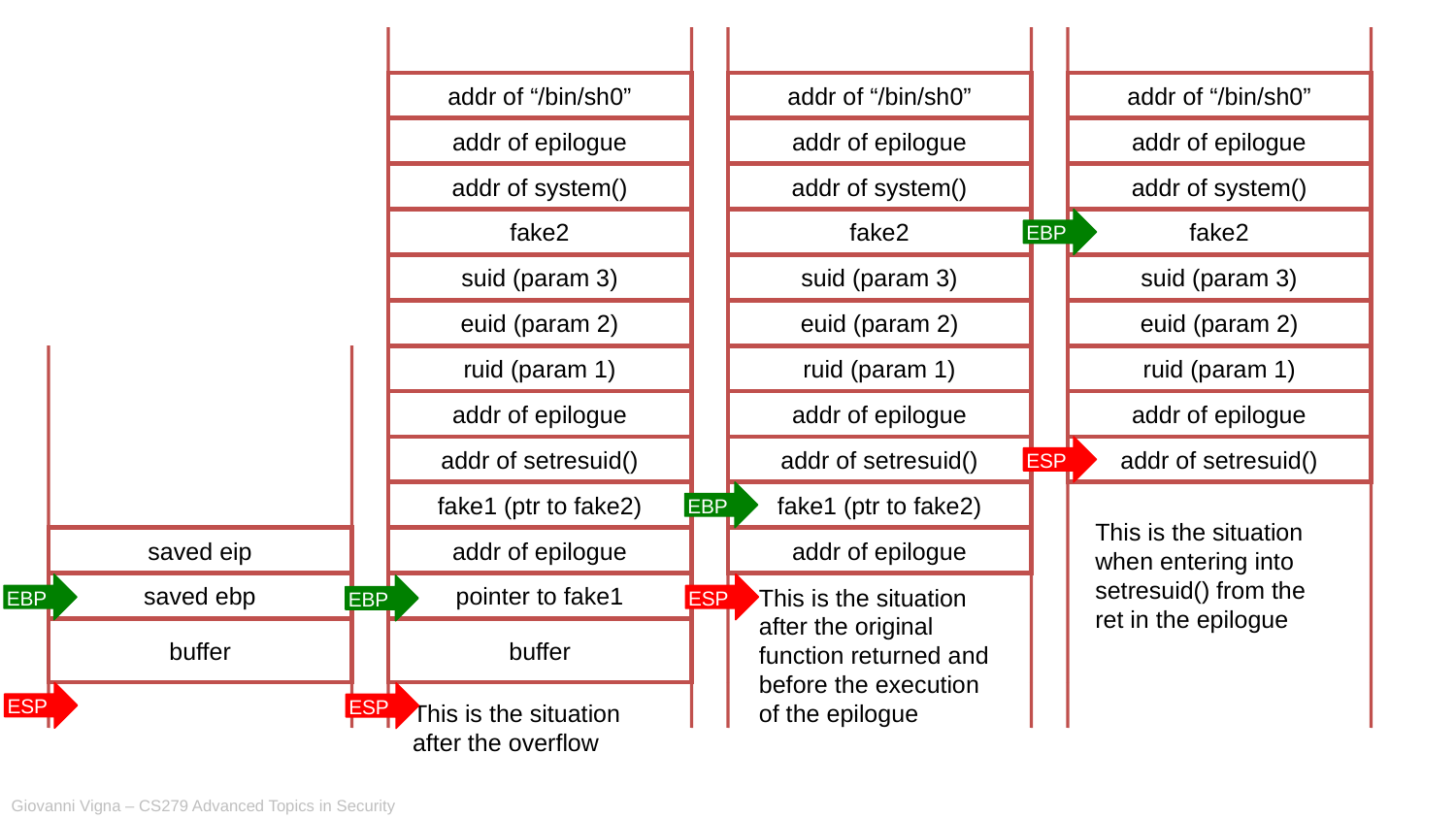

addr of “/bin/sh0”
addr of “/bin/sh0”
addr of “/bin/sh0”
addr of epilogue
addr of epilogue
addr of epilogue
addr of system()
addr of system()
addr of system()
fake2
fake2

EBP
fake2
suid (param 3)
suid (param 3)
suid (param 3)
euid (param 2)
euid (param 2)
euid (param 2)

ruid (param 1)
ruid (param 1)
ruid (param 1)
addr of epilogue
addr of epilogue
addr of epilogue
addr of setresuid()
addr of setresuid()

ESP
addr of setresuid()
fake1 (ptr to fake2)

EBP
fake1 (ptr to fake2)

This is the situation
when entering into
setresuid() from the
ret in the epilogue
saved eip
addr of epilogue
addr of epilogue

saved ebp
pointer to fake1

EBP

ESP
This is the situation
after the original
function returned and
before the execution
of the epilogue

EBP
buffer

buffer

ESP

ESP
This is the situation
after the overflow